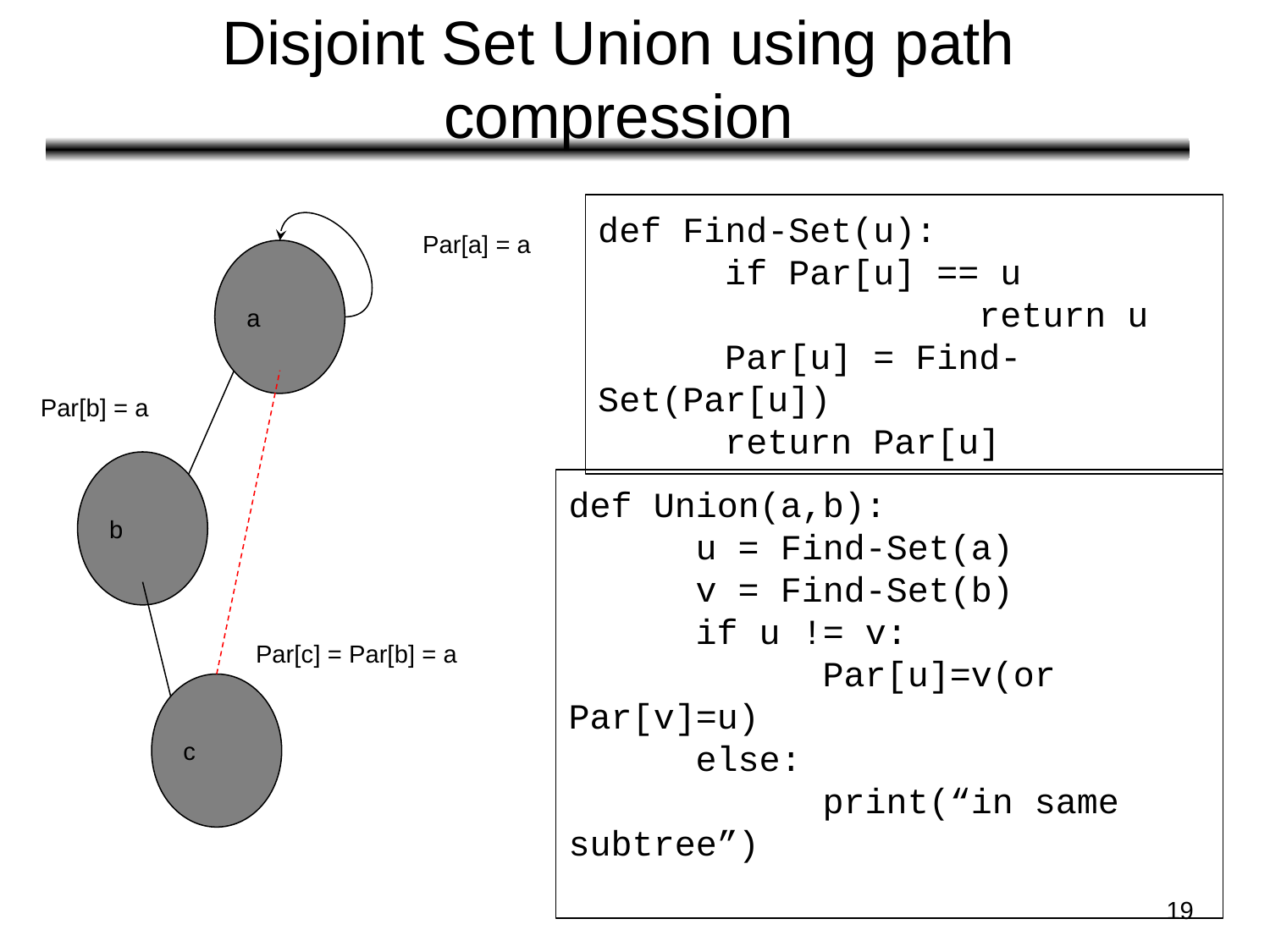

# Disjoint Set Union using path compression
def Find-Set(u):
	if Par[u] == u
			return u
	Par[u] = Find-Set(Par[u])
	return Par[u]
Par[a] = a
a
Par[b] = a
b
def Union(a,b):
	u = Find-Set(a)
	v = Find-Set(b)
	if u != v:
		Par[u]=v(or Par[v]=u)
	else:
		print(“in same subtree”)

Par[c] = Par[b] = a
c
19